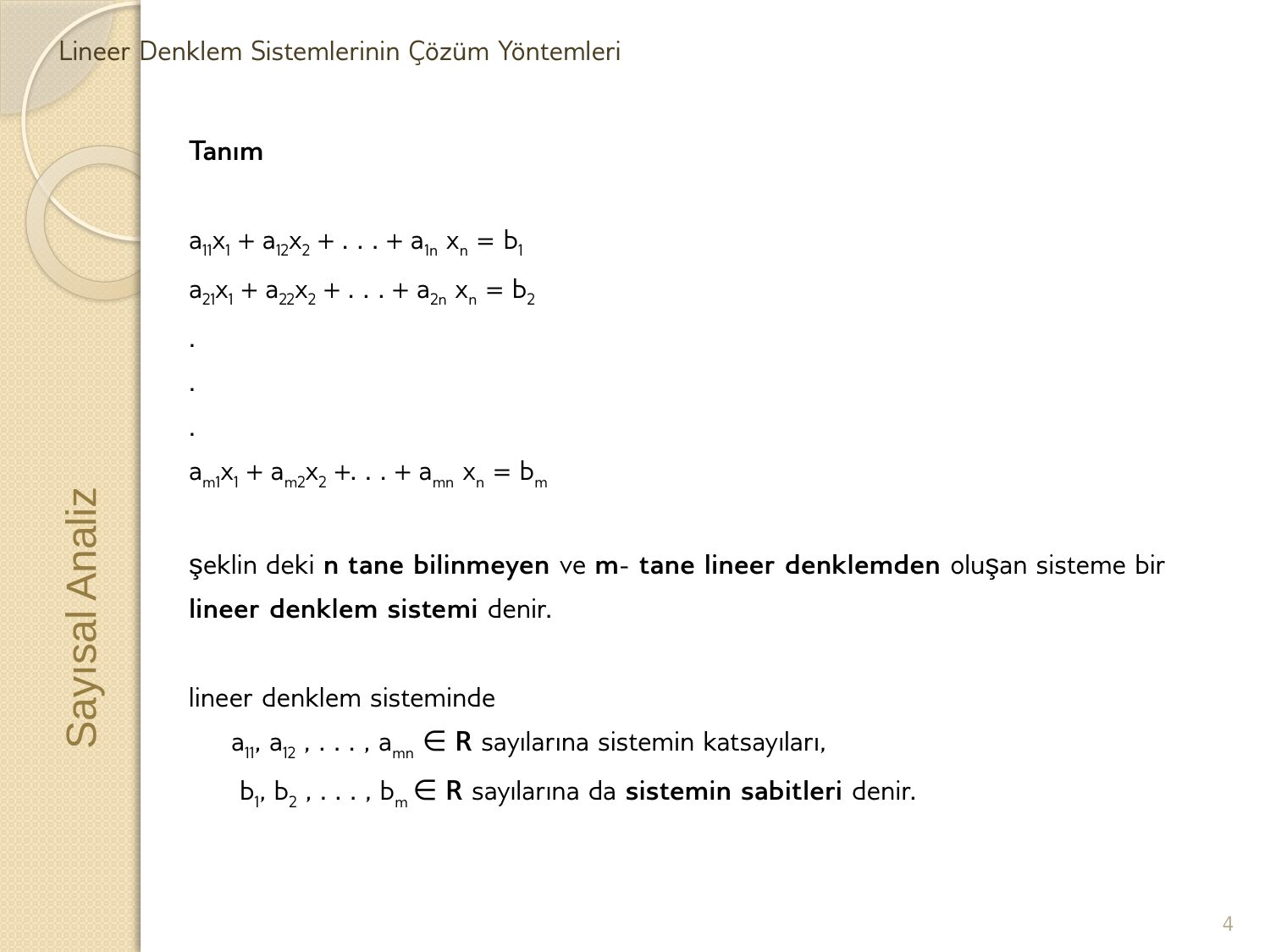

Lineer Denklem Sistemlerinin Çözüm Yöntemleri

Tanım

a11x1 + a12x2 + . . . + a1n xn = b1
a21x1 + a22x2 + . . . + a2n xn = b2
.
.
.
am1x1 + am2x2 +. . . + amn xn = bm

şeklin deki n tane bilinmeyen ve m- tane lineer denklemden oluşan sisteme bir
lineer denklem sistemi denir.

lineer denklem sisteminde
     a11, a12 , . . . , amn ∈ R sayılarına sistemin katsayıları,
      b1, b2 , . . . , bm ∈ R sayılarına da sistemin sabitleri denir.

Sayısal Analiz
4